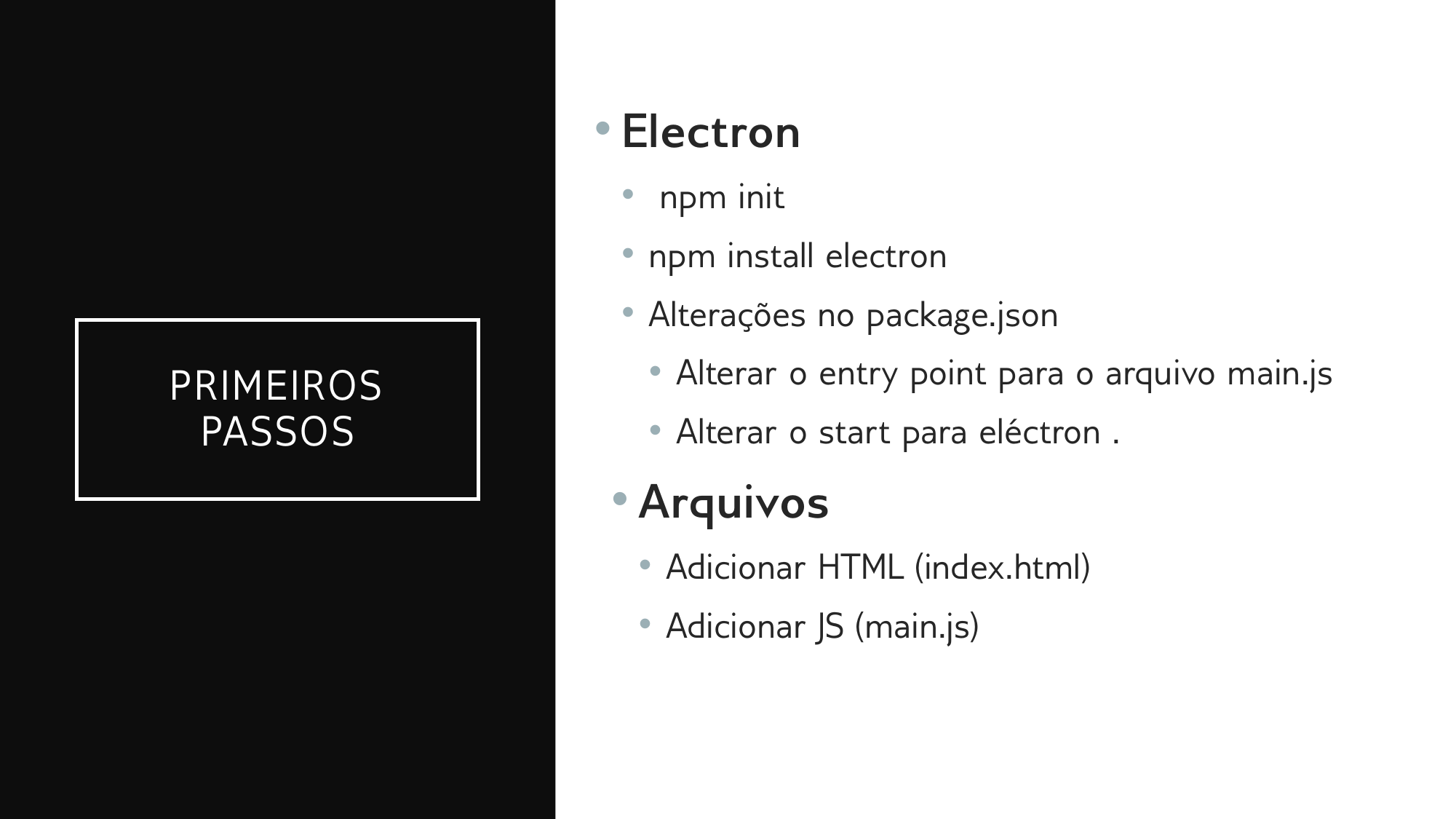

Electron
 npm init
npm install electron
Alterações no package.json
Alterar o entry point para o arquivo main.js
Alterar o start para eléctron .

# PRIMEIROS PASSOS
Arquivos
Adicionar HTML (index.html)
Adicionar JS (main.js)